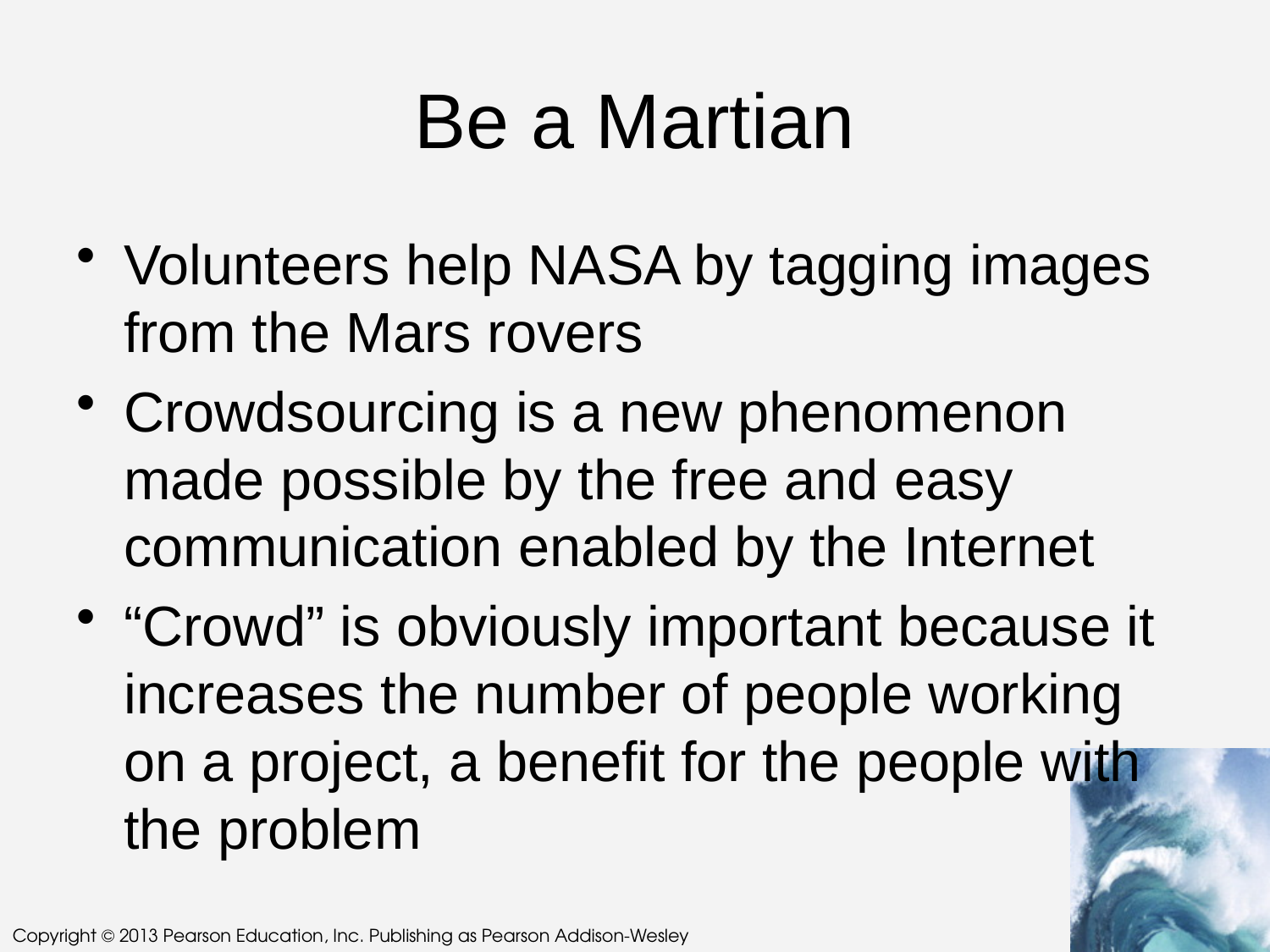

# Be a Martian
Volunteers help NASA by tagging images from the Mars rovers
Crowdsourcing is a new phenomenon made possible by the free and easy communication enabled by the Internet
“Crowd” is obviously important because it increases the number of people working on a project, a benefit for the people with the problem